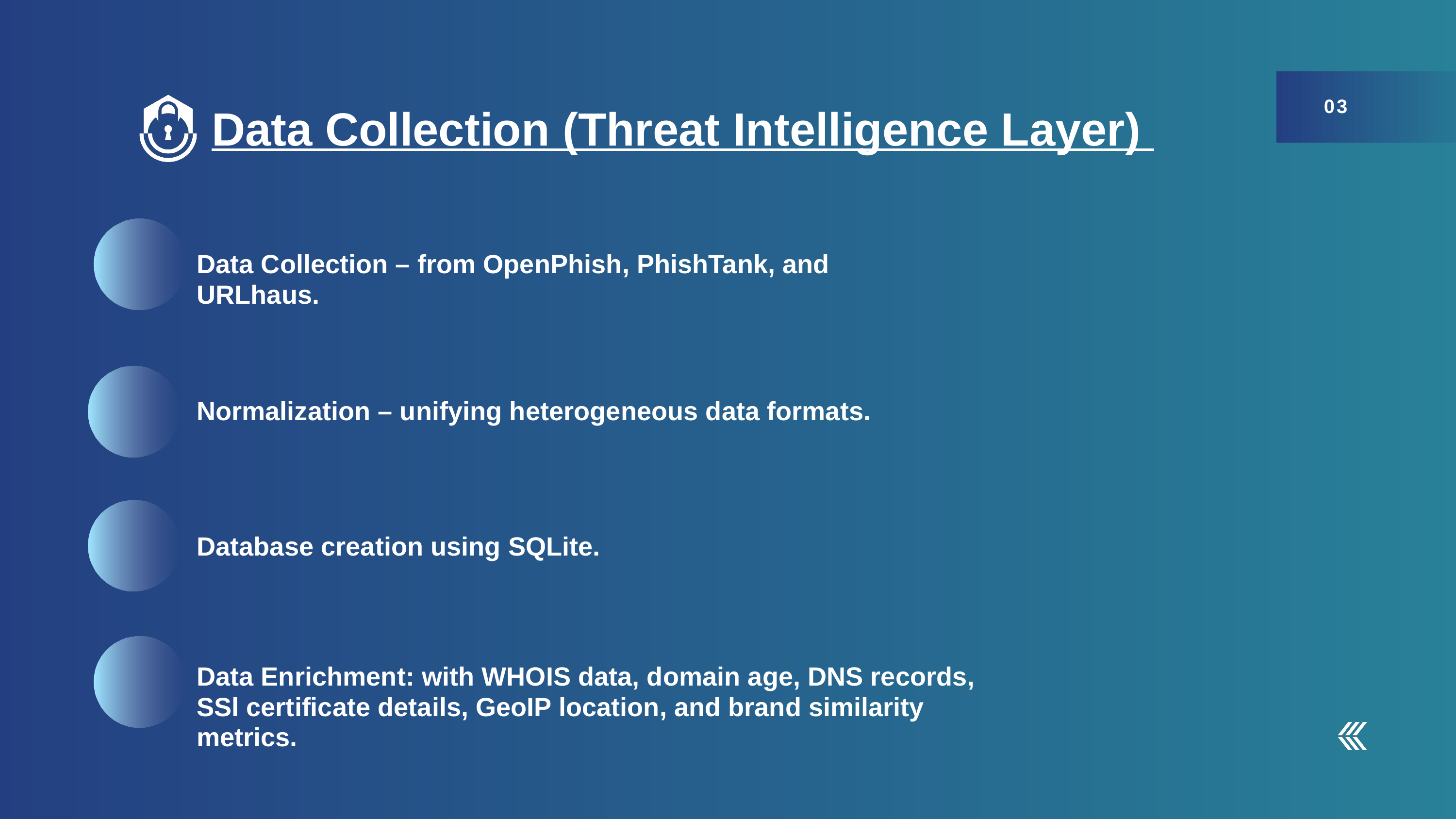

03
Data Collection (Threat Intelligence Layer)

Data Collection – from OpenPhish, PhishTank, and URLhaus.

Normalization – unifying heterogeneous data formats.

Database creation using SQLite.

Data Enrichment: with WHOIS data, domain age, DNS records, SSl certificate details, GeoIP location, and brand similarity metrics.